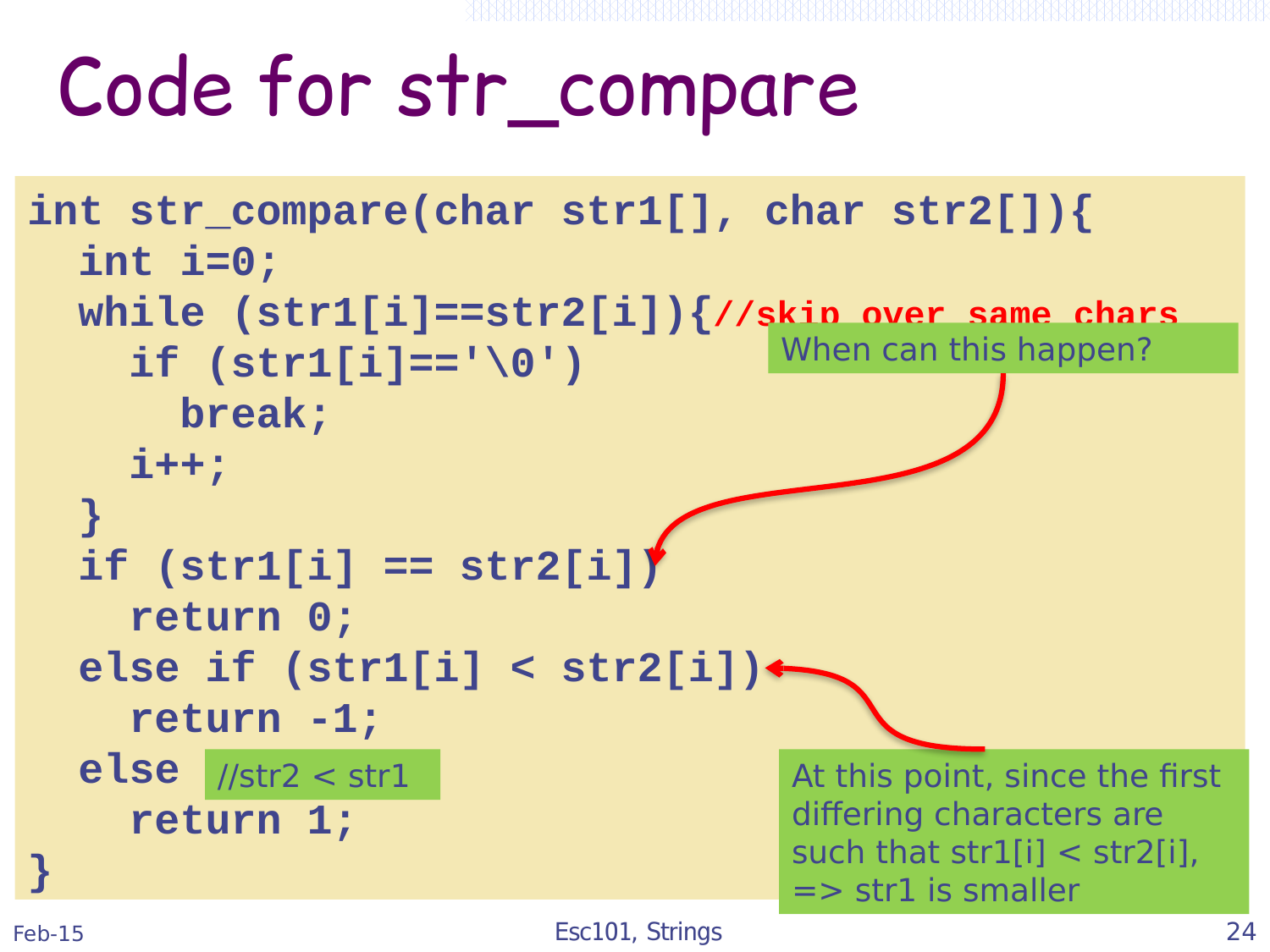

# Code for str_compare
int str_compare(char str1[], char str2[]){
  int i=0;
  while (str1[i]==str2[i]){//skip over same chars
    if (str1[i]=='\0')
      break;
    i++;
  }
  if (str1[i] == str2[i])
    return 0;
  else if (str1[i] < str2[i])
    return -1;
  else
    return 1;
}
When can this happen?
At this point, since the first differing characters are such that str1[i] < str2[i], => str1 is smaller
//str2 < str1
Feb-15
Esc101, Strings
24